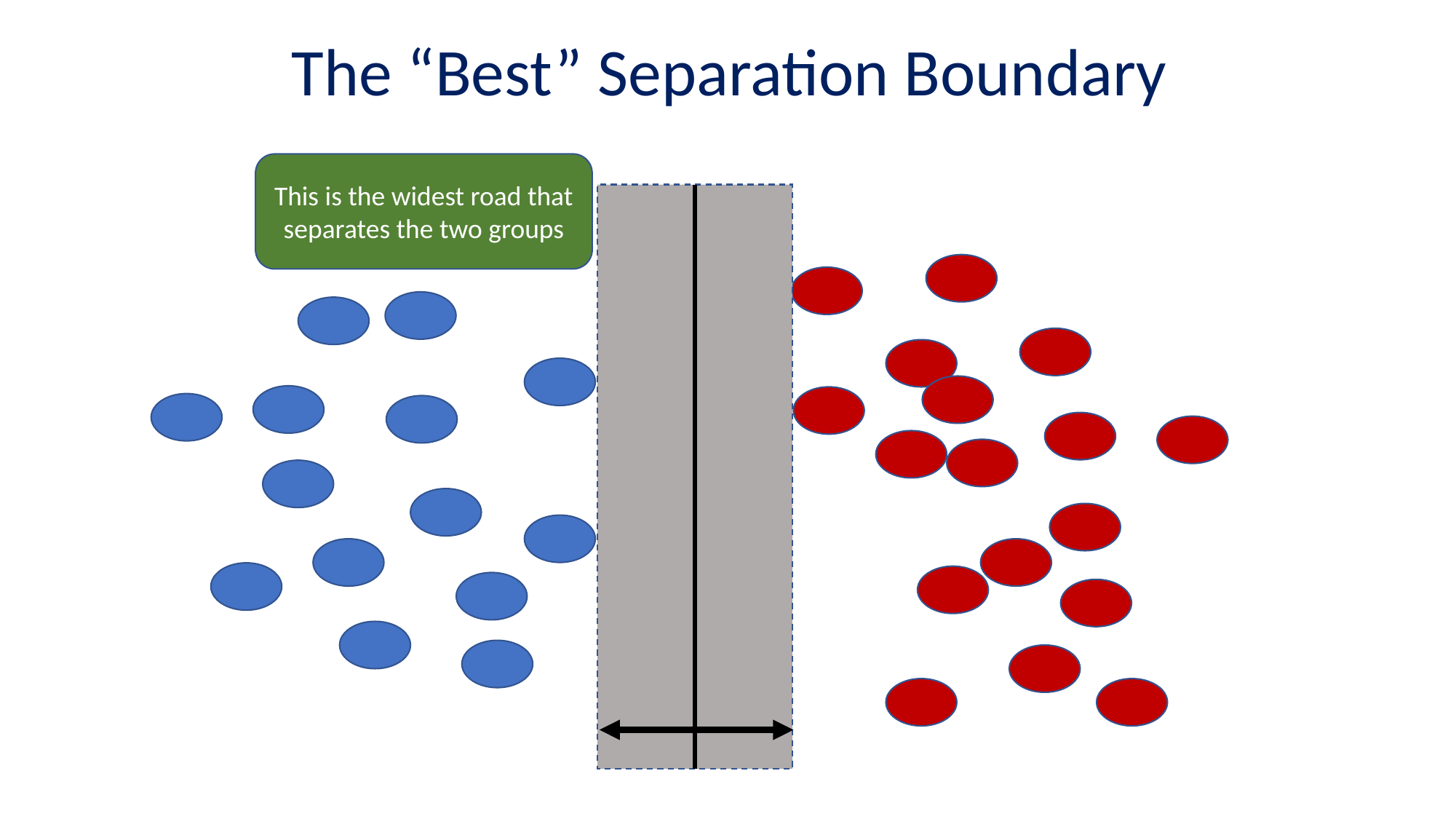

# The “Best” Separation Boundary
This is the widest road that separates the two groups